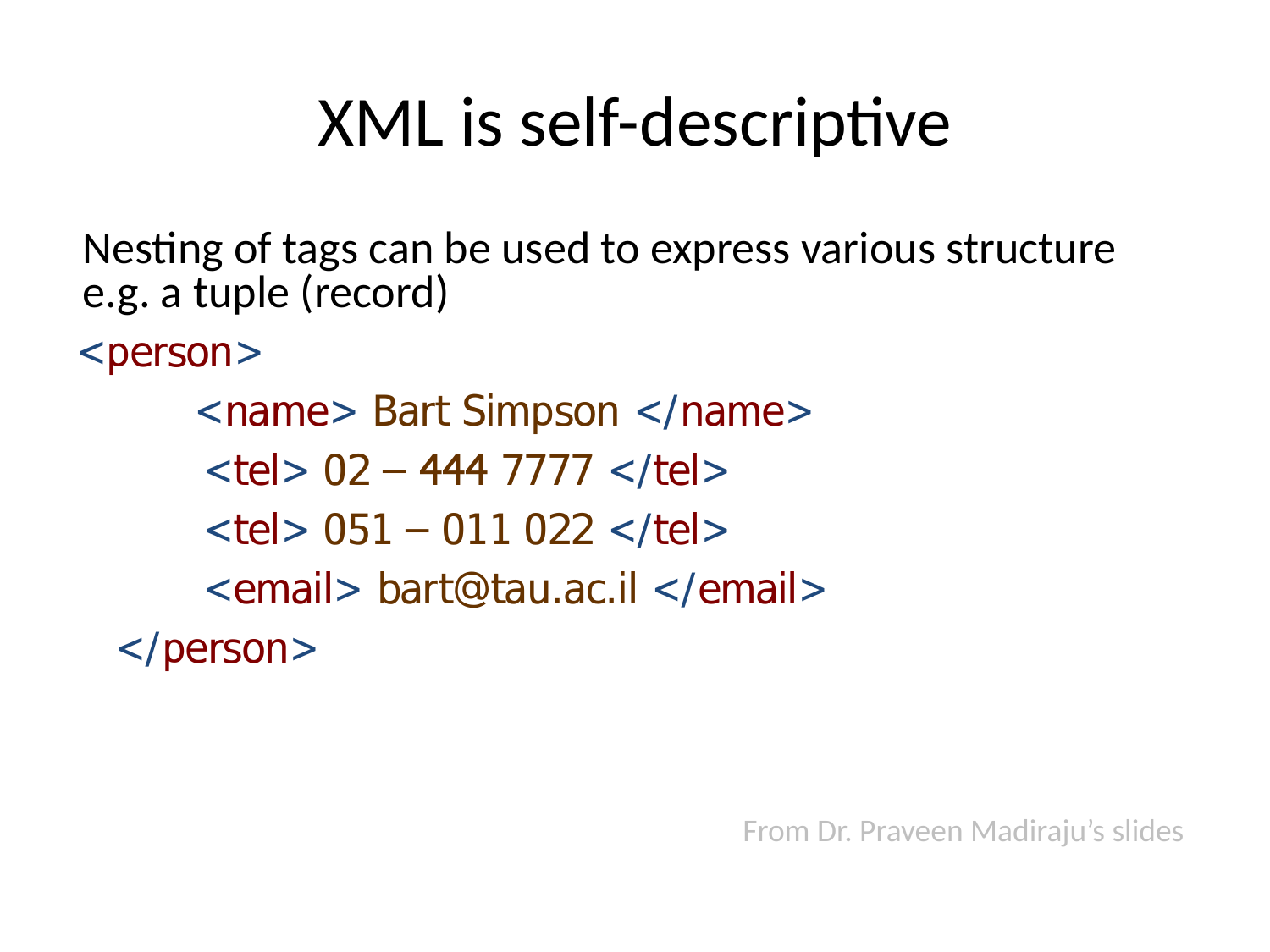

# XML is self-descriptive
Nesting of tags can be used to express various structure e.g. a tuple (record)
<person>
         <name> Bart Simpson </name>
	<tel> 02 – 444 7777 </tel>
 	<tel> 051 – 011 022 </tel>
	<email> bart@tau.ac.il </email>
   </person>

From Dr. Praveen Madiraju’s slides